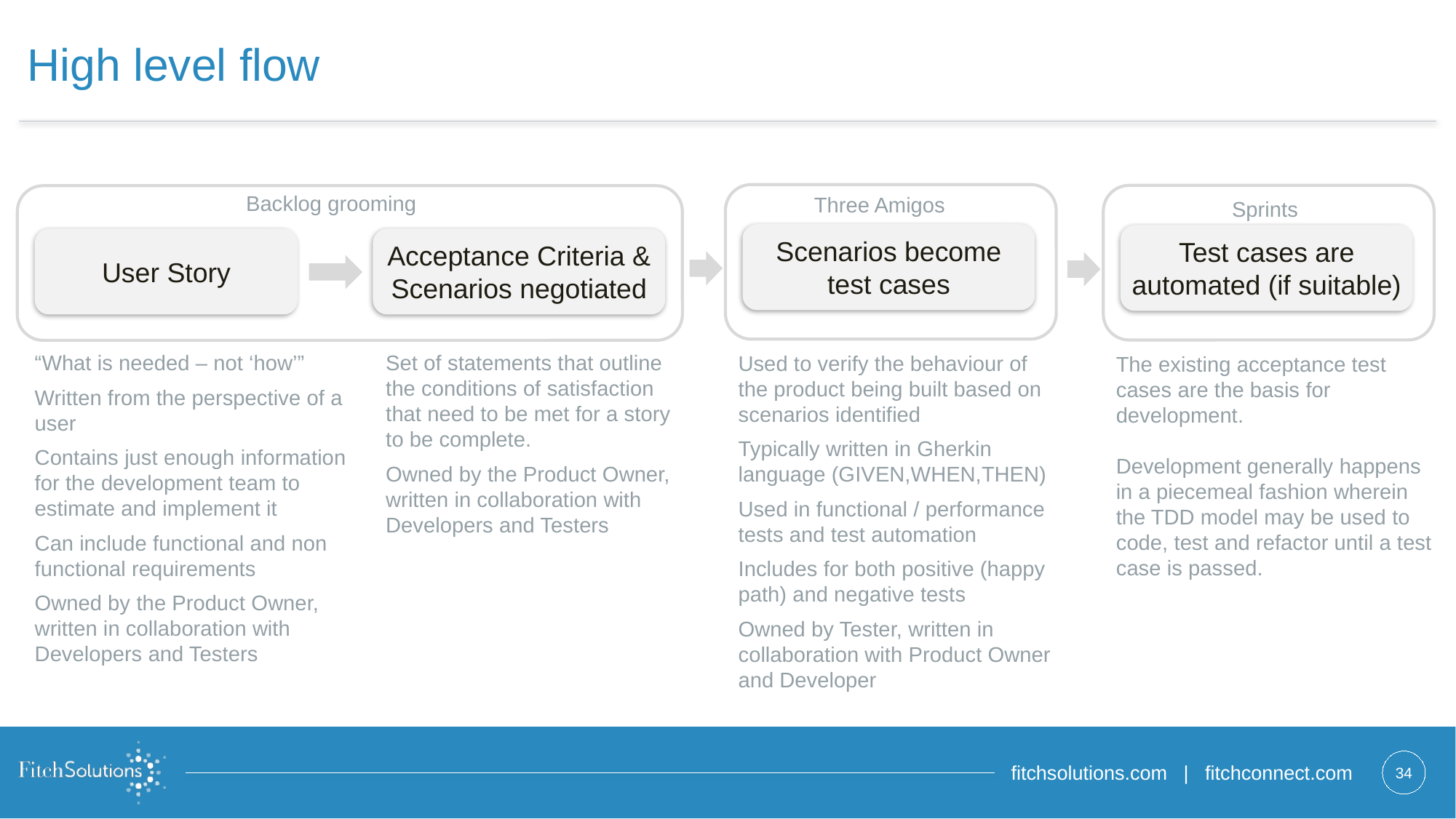

# High level flow

Backlog grooming
Three Amigos
Sprints
Scenarios become test cases
Test cases are automated (if suitable)
User Story
Acceptance Criteria & Scenarios negotiated

“What is needed – not ‘how’”
Written from the perspective of a user
Contains just enough information for the development team to estimate and implement it
Can include functional and non functional requirements
Owned by the Product Owner, written in collaboration with Developers and Testers
Set of statements that outline the conditions of satisfaction that need to be met for a story to be complete.
Owned by the Product Owner, written in collaboration with Developers and Testers
Used to verify the behaviour of the product being built based on scenarios identified
Typically written in Gherkin language (GIVEN,WHEN,THEN)
Used in functional / performance tests and test automation
Includes for both positive (happy path) and negative tests
Owned by Tester, written in collaboration with Product Owner and Developer

The existing acceptance test cases are the basis for development.

Development generally happens in a piecemeal fashion wherein the TDD model may be used to code, test and refactor until a test case is passed.